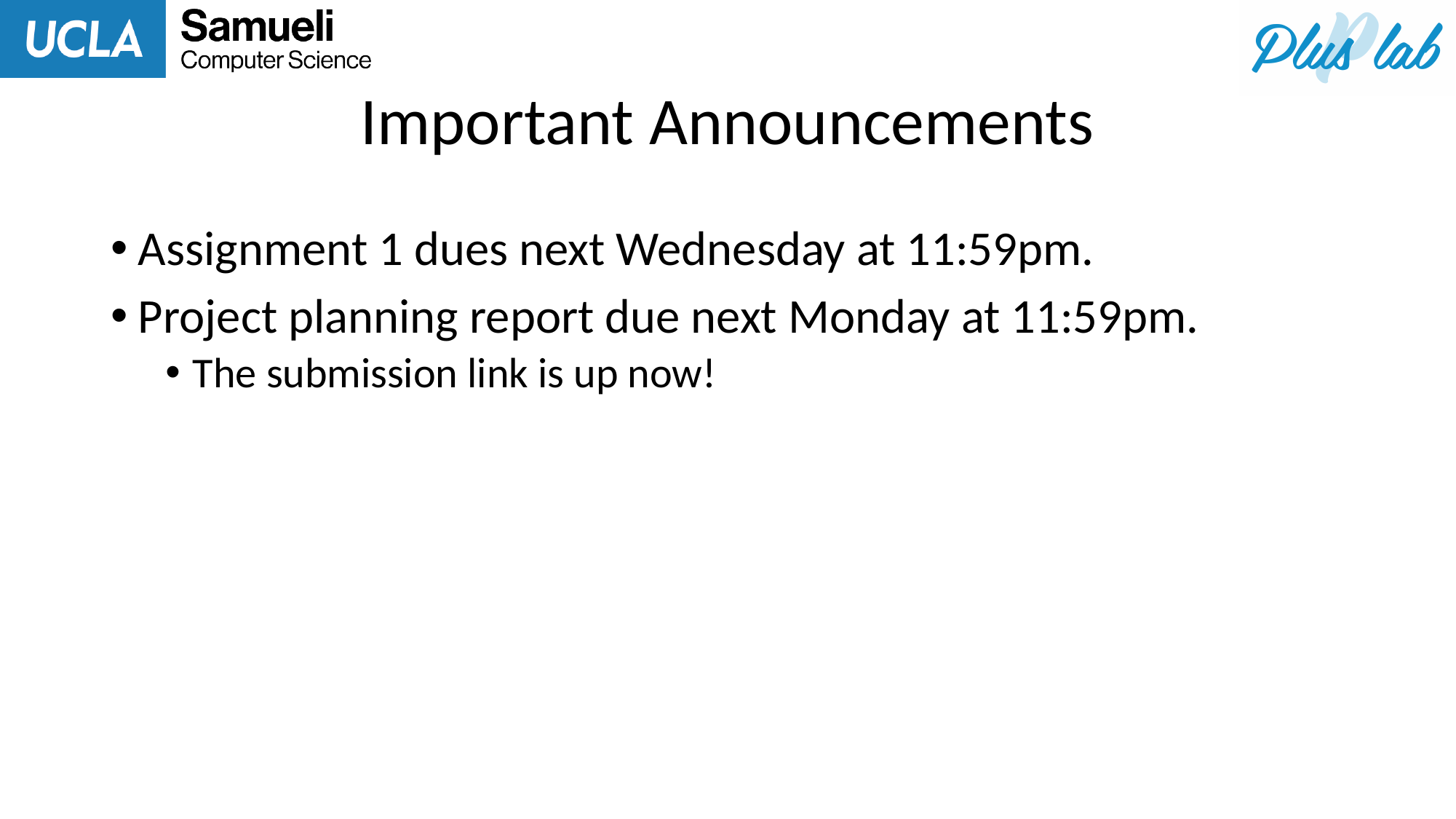

# Important Announcements
Assignment 1 dues next Wednesday at 11:59pm.
Project planning report due next Monday at 11:59pm.
The submission link is up now!